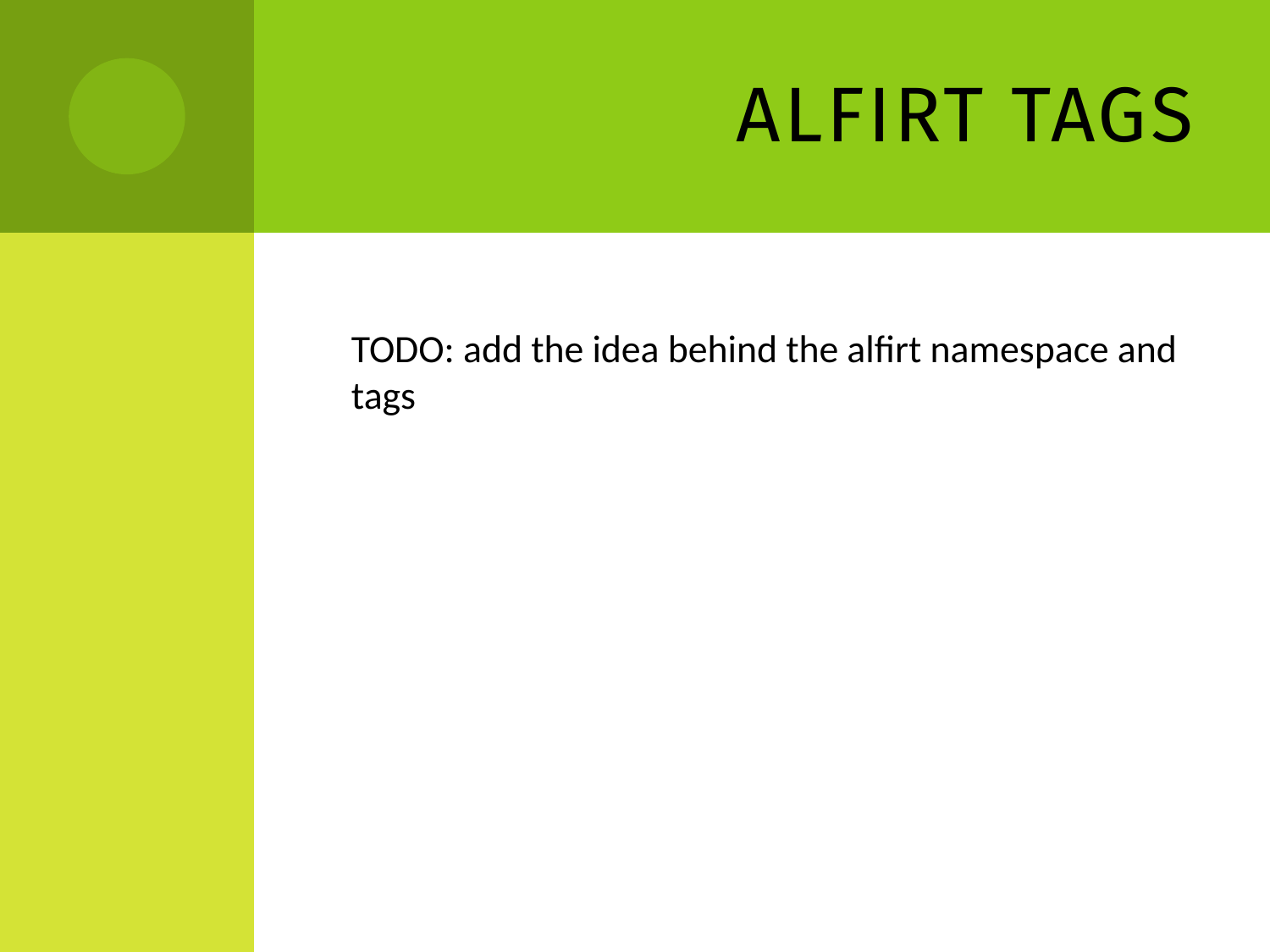

# Alfirt TAGs
TODO: add the idea behind the alfirt namespace and tags